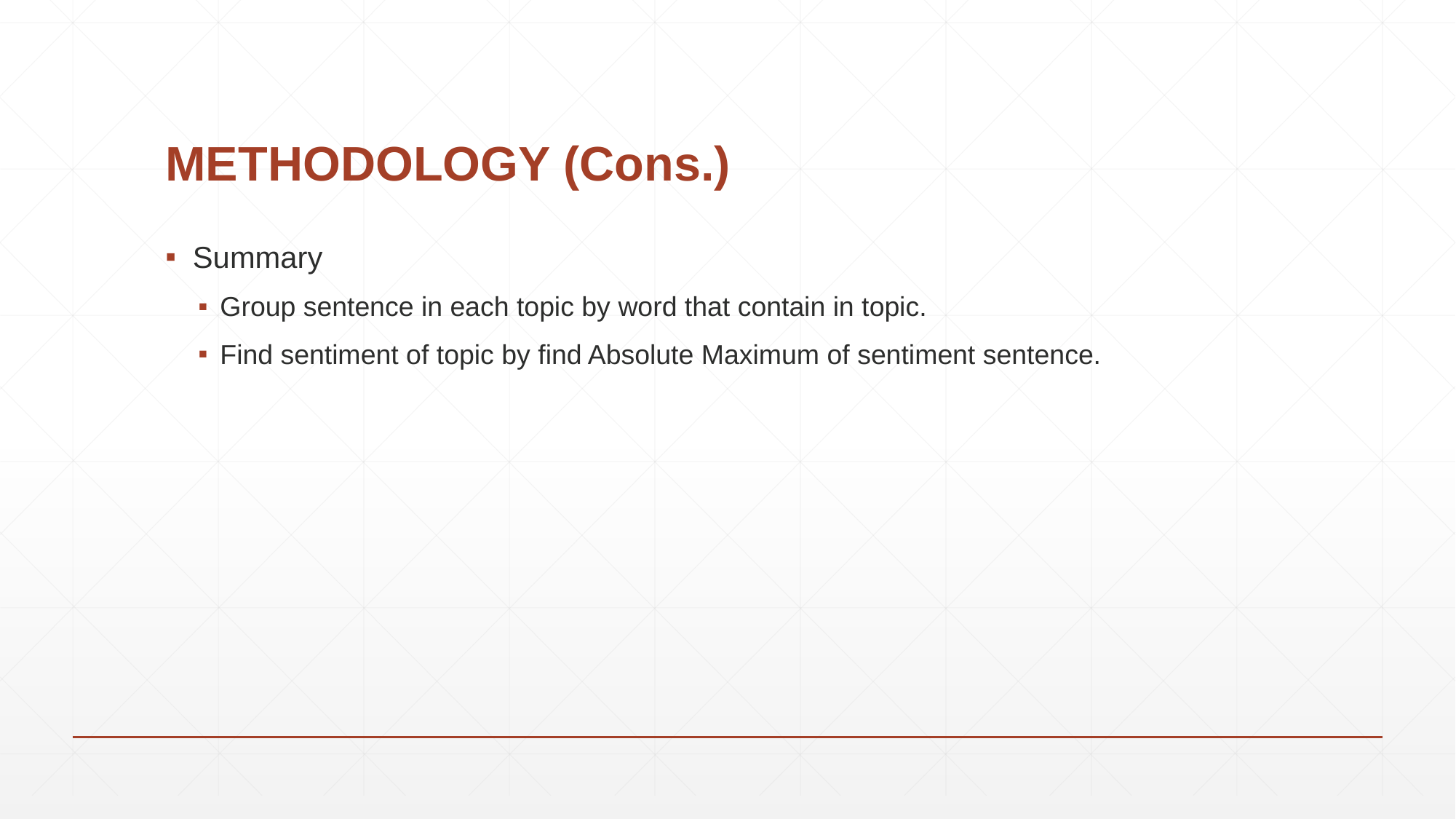

# METHODOLOGY (Cons.)
Summary
Group sentence in each topic by word that contain in topic.
Find sentiment of topic by find Absolute Maximum of sentiment sentence.